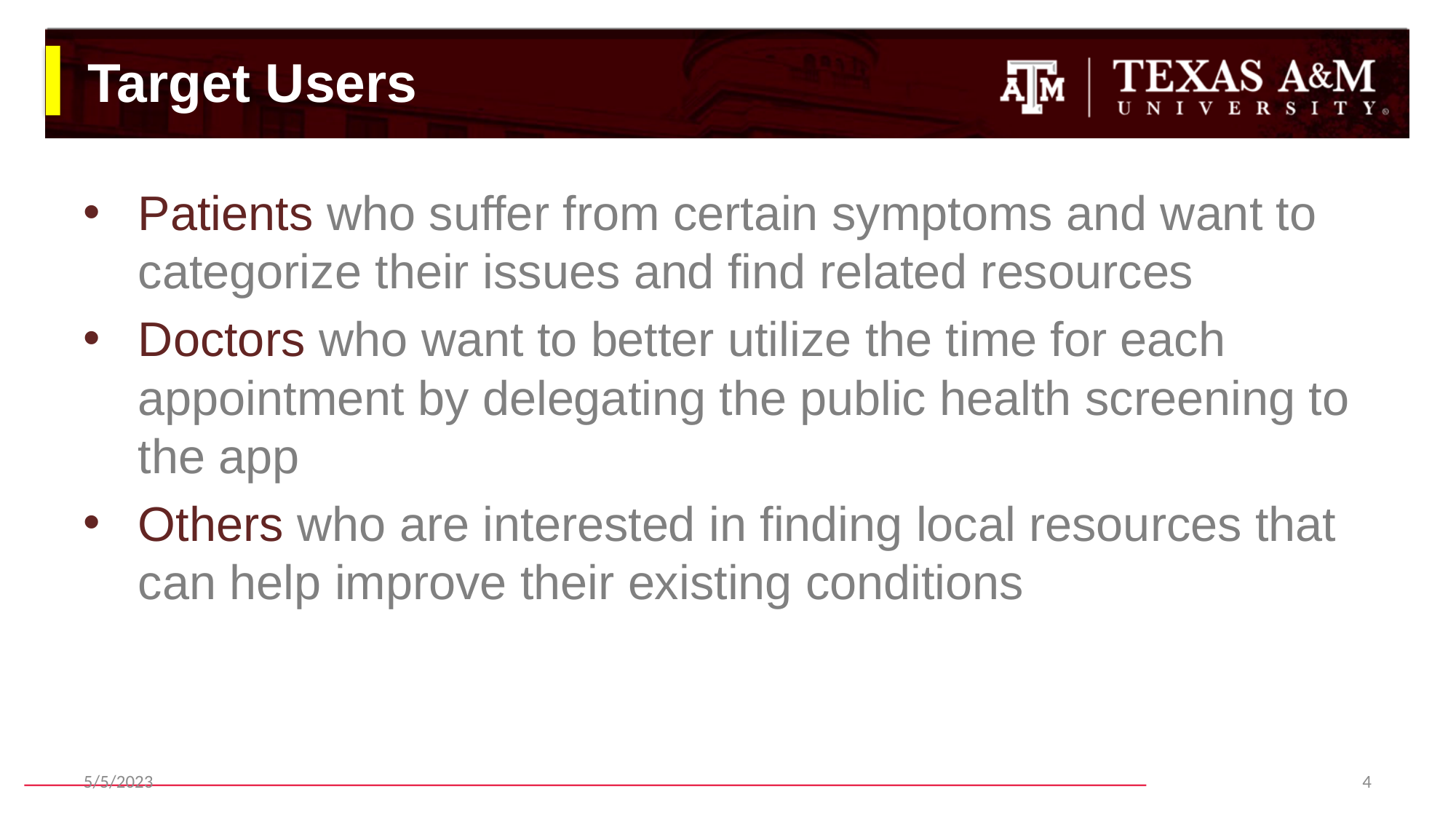

# Target Users
Patients who suffer from certain symptoms and want to categorize their issues and find related resources
Doctors who want to better utilize the time for each appointment by delegating the public health screening to the app
Others who are interested in finding local resources that can help improve their existing conditions
5/5/2023
4